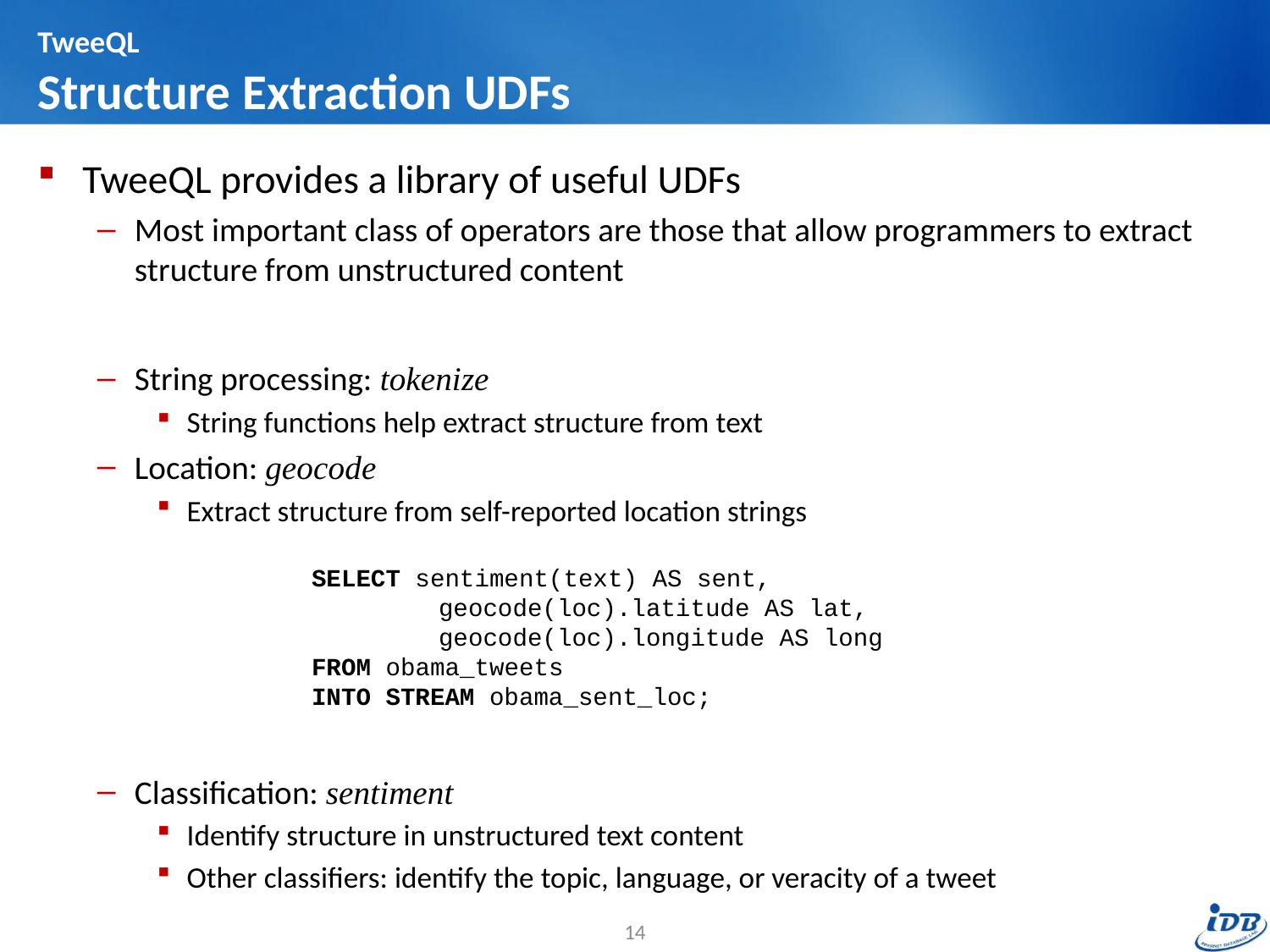

# TweeQL Structure Extraction UDFs
TweeQL provides a library of useful UDFs
Most important class of operators are those that allow programmers to extract structure from unstructured content

String processing: tokenize
String functions help extract structure from text
Location: geocode
Extract structure from self-reported location strings

Classification: sentiment
Identify structure in unstructured text content
Other classifiers: identify the topic, language, or veracity of a tweet

SELECT sentiment(text) AS sent,
	geocode(loc).latitude AS lat,
	geocode(loc).longitude AS long
FROM obama_tweets
INTO STREAM obama_sent_loc;
14